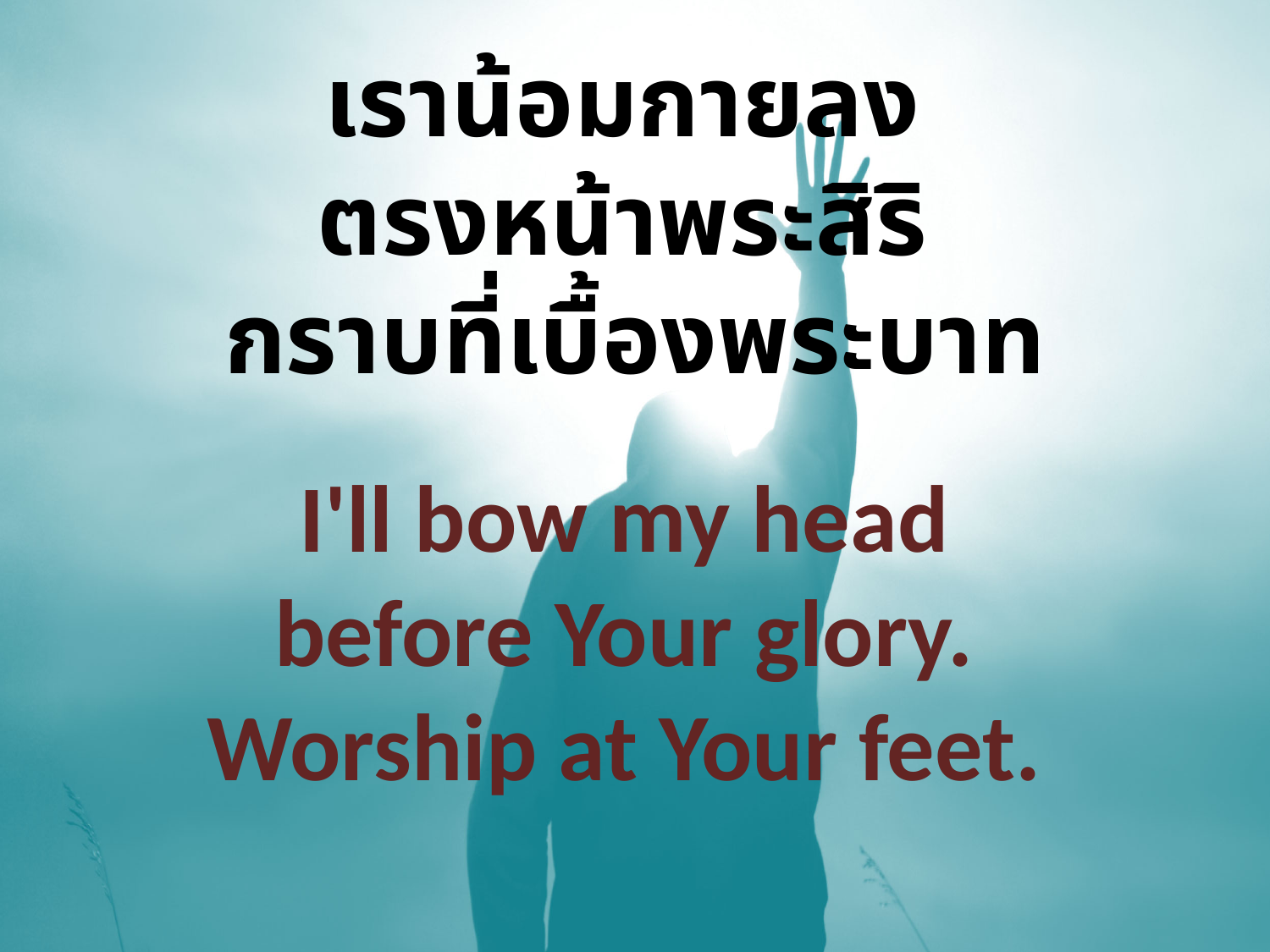

เราน้อมกายลง
ตรงหน้าพระสิริ
กราบที่เบื้องพระบาท
I'll bow my head
before Your glory.
Worship at Your feet.